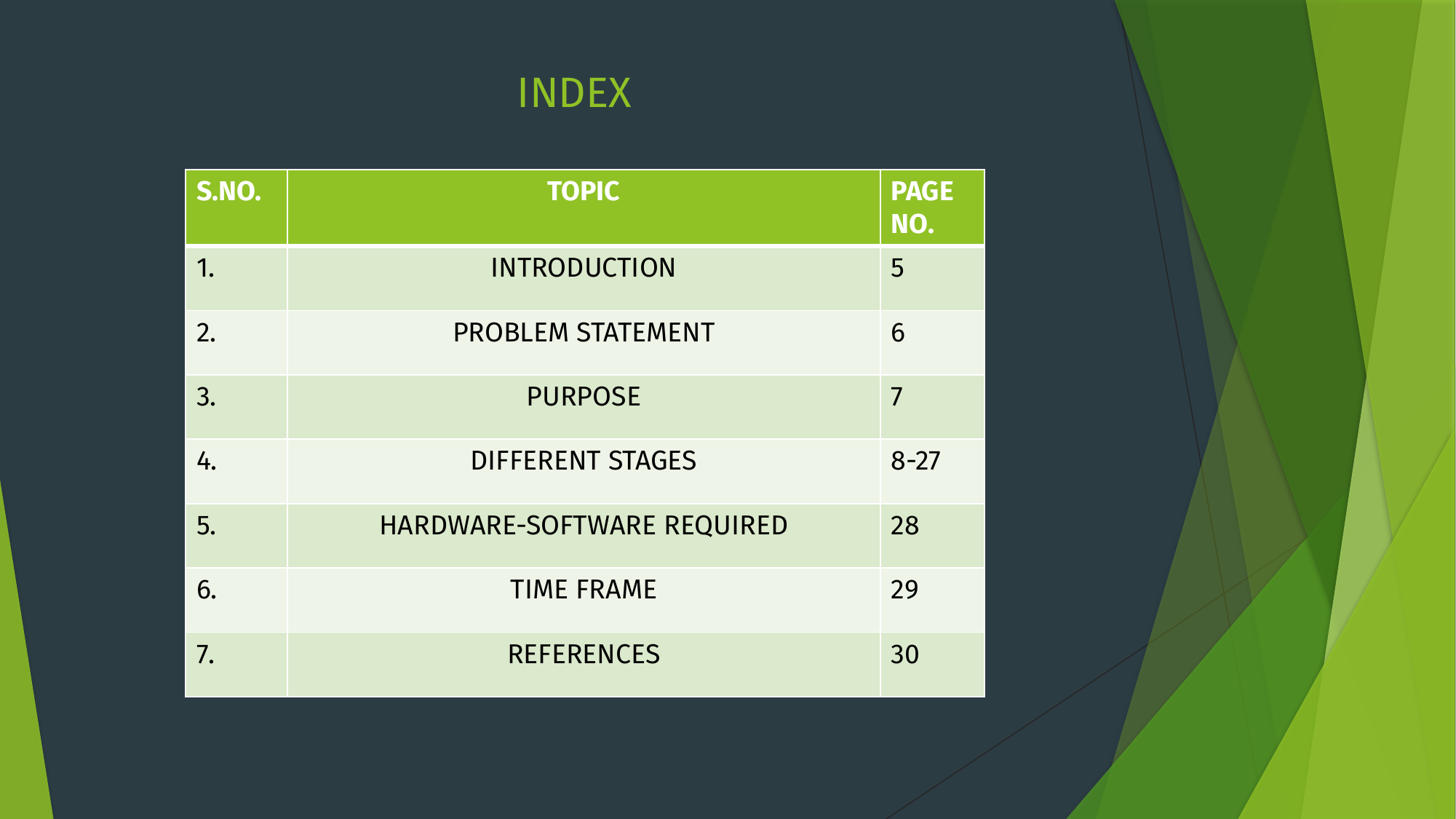

INDEX
| S.NO. | TOPIC | PAGE NO. |
| --- | --- | --- |
| 1. | INTRODUCTION | 5 |
| 2. | PROBLEM STATEMENT | 6 |
| 3. | PURPOSE | 7 |
| 4. | DIFFERENT STAGES | 8-27 |
| 5. | HARDWARE-SOFTWARE REQUIRED | 28 |
| 6. | TIME FRAME | 29 |
| 7. | REFERENCES | 30 |